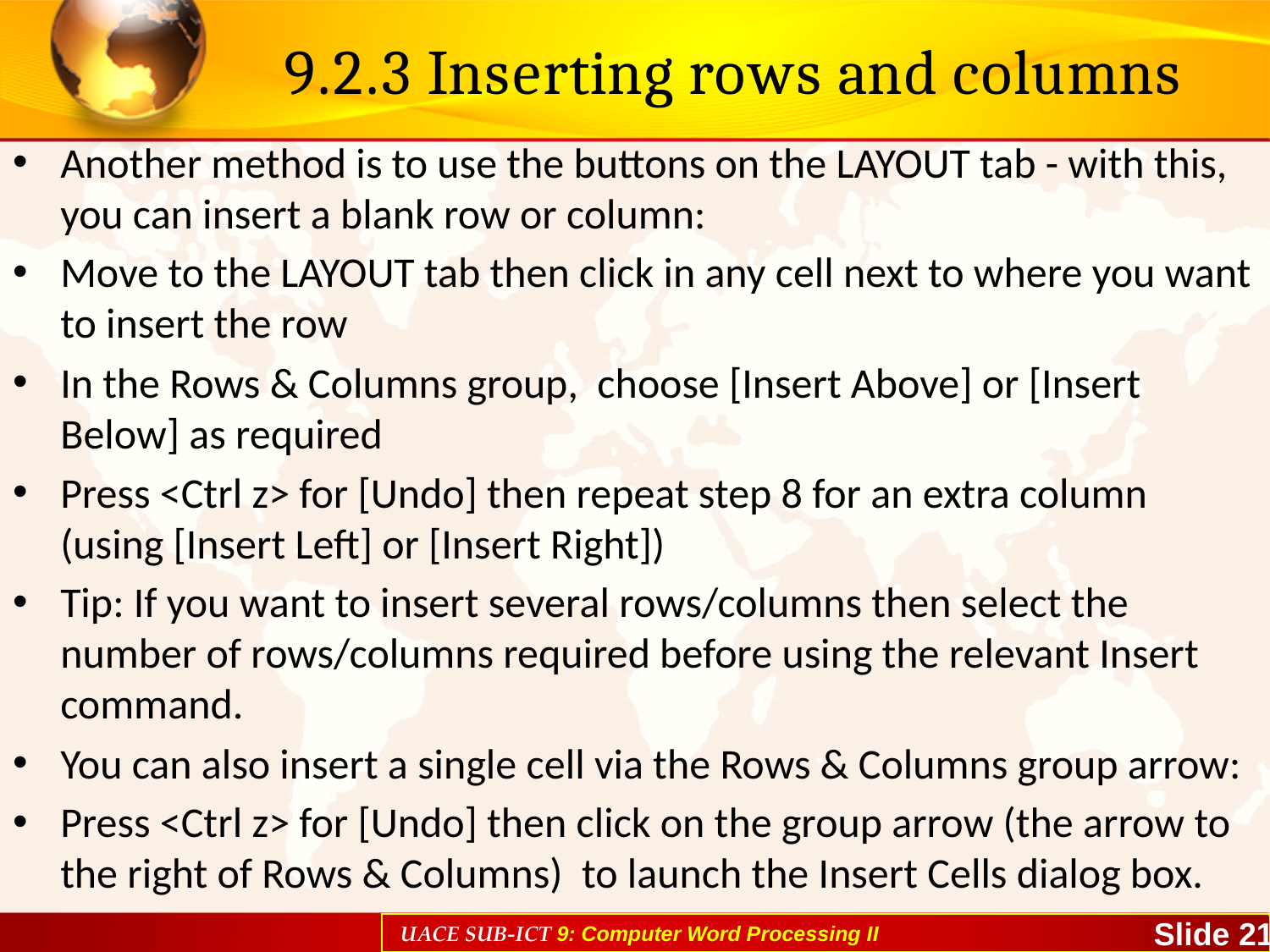

# 9.2.3 Inserting rows and columns
Another method is to use the buttons on the LAYOUT tab - with this, you can insert a blank row or column:
Move to the LAYOUT tab then click in any cell next to where you want to insert the row
In the Rows & Columns group,  choose [Insert Above] or [Insert Below] as required
Press <Ctrl z> for [Undo] then repeat step 8 for an extra column (using [Insert Left] or [Insert Right])
Tip: If you want to insert several rows/columns then select the number of rows/columns required before using the relevant Insert command.
You can also insert a single cell via the Rows & Columns group arrow:
Press <Ctrl z> for [Undo] then click on the group arrow (the arrow to the right of Rows & Columns)  to launch the Insert Cells dialog box.